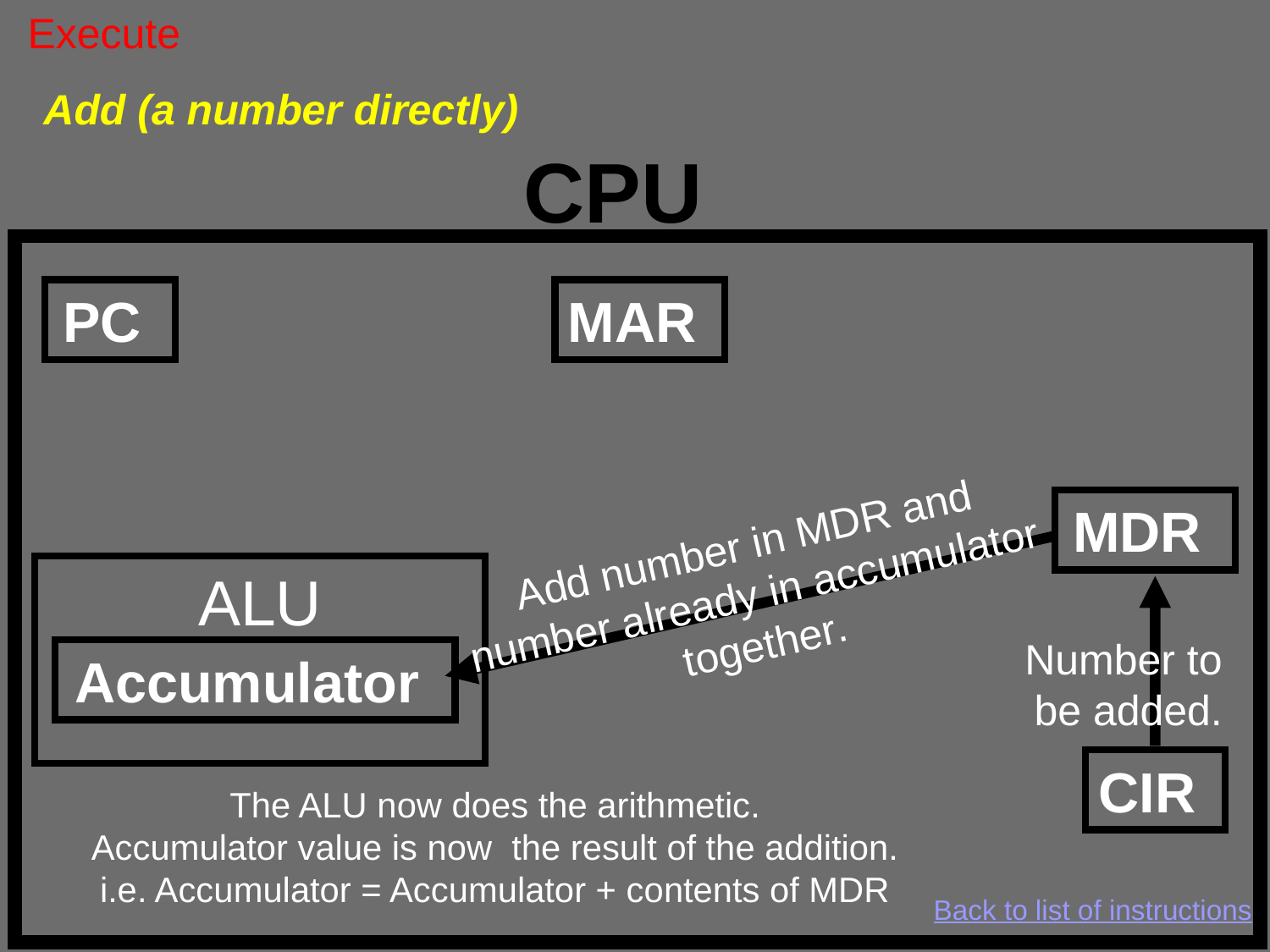

Execute
Add (a number directly)
CPU

PC
MAR
MDR
Add number in MDR and number already in accumulator together.

ALU

Number to be added.
Accumulator
CIR
The ALU now does the arithmetic.
Accumulator value is now  the result of the addition.
i.e. Accumulator = Accumulator + contents of MDR
Back to list of instructions